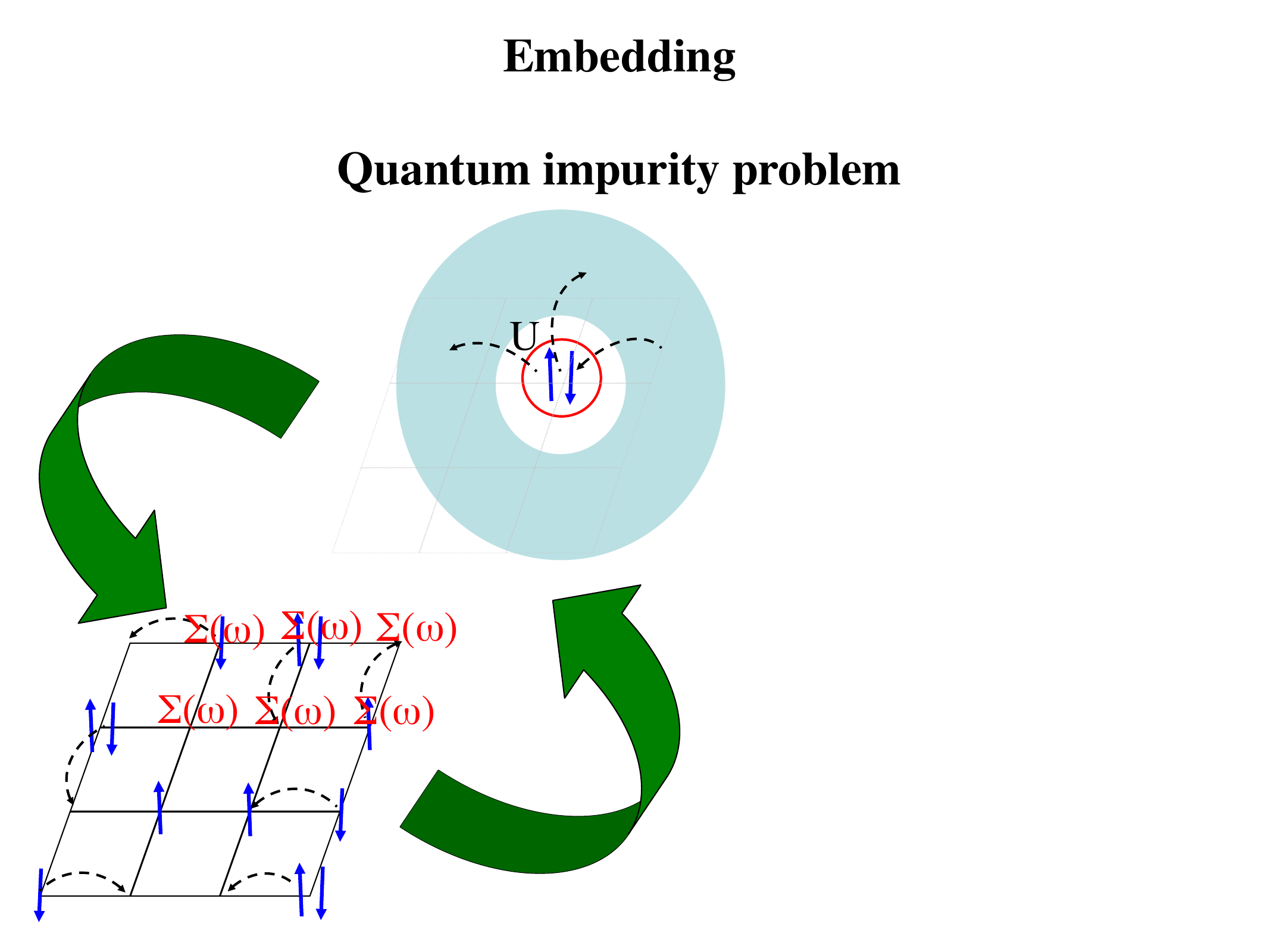

Embedding

Quantum impurity problem

U

Σ(ω)
Σ(ω)
Σ(ω)

Σ(ω)
Σ(ω)
Σ(ω)